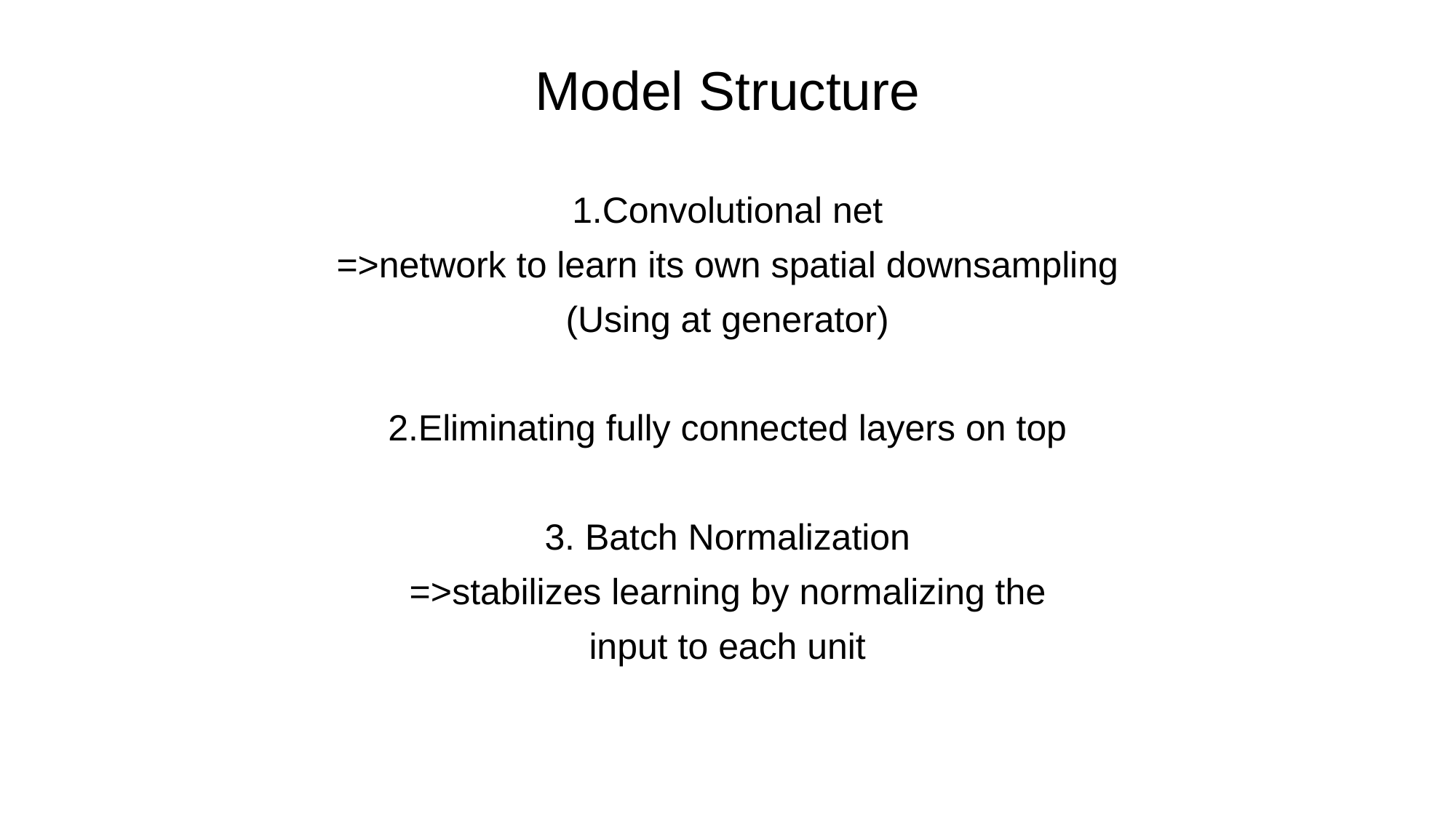

Model Structure

1.Convolutional net
=>network to learn its own spatial downsampling
(Using at generator)

2.Eliminating fully connected layers on top

3. Batch Normalization
=>stabilizes learning by normalizing the
input to each unit